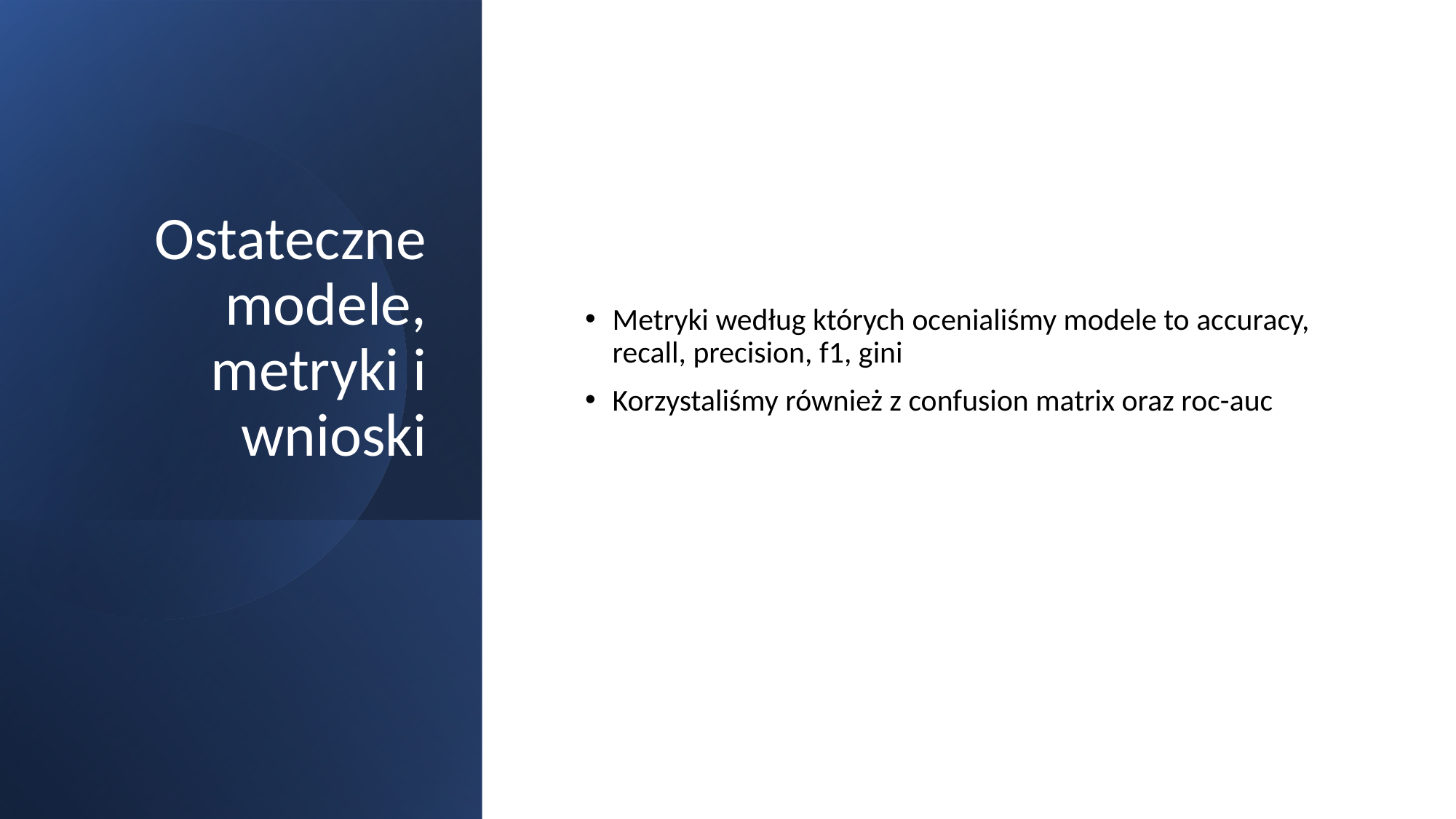

# Ostateczne modele, metryki i wnioski
Metryki według których ocenialiśmy modele to accuracy, recall, precision, f1, gini
Korzystaliśmy również z confusion matrix oraz roc-auc